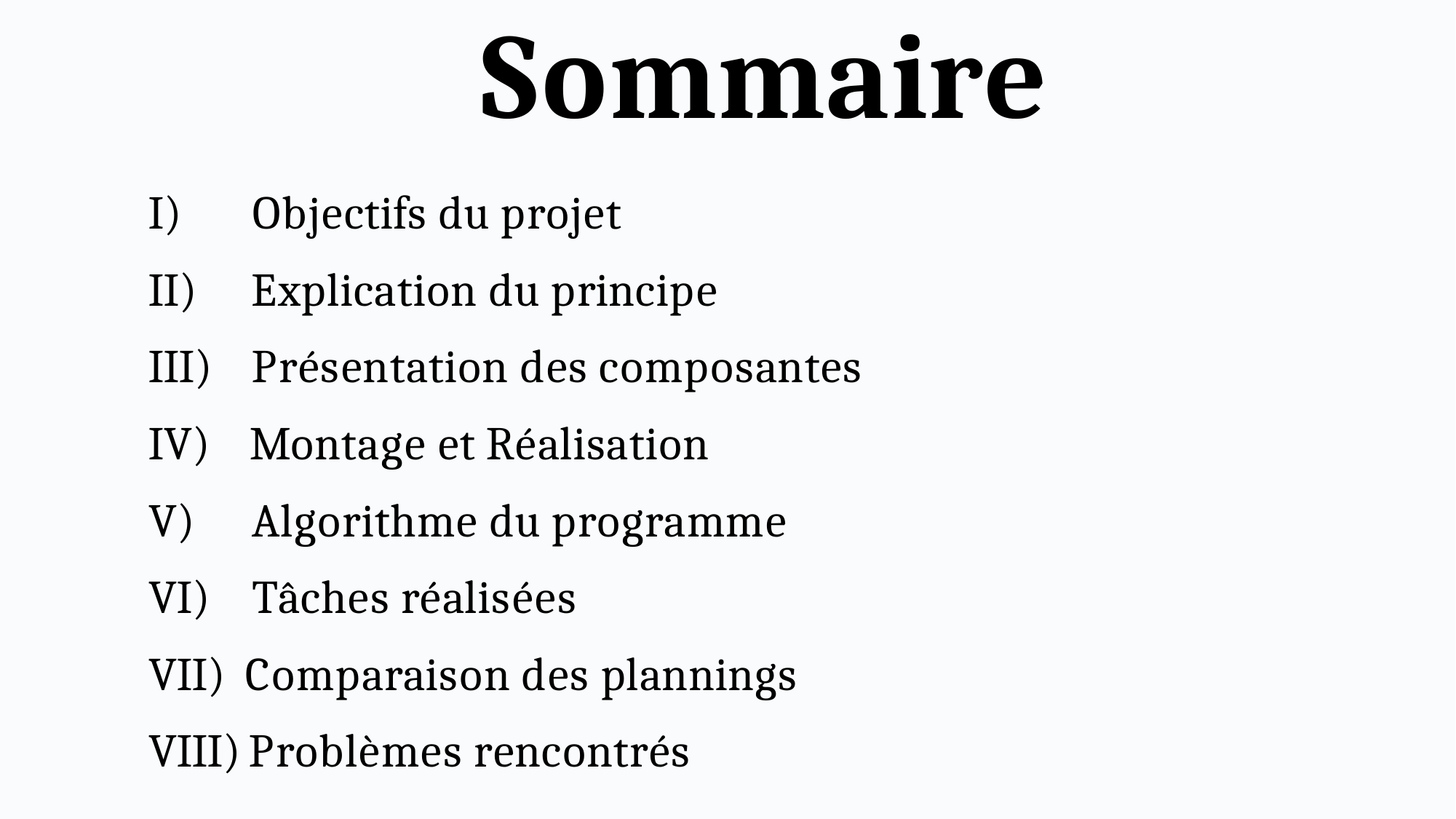

# Sommaire
   Objectifs du projet
   Explication du principe
   Présentation des composantes
   Montage et Réalisation
   Algorithme du programme
   Tâches réalisées
  Comparaison des plannings
 Problèmes rencontrés